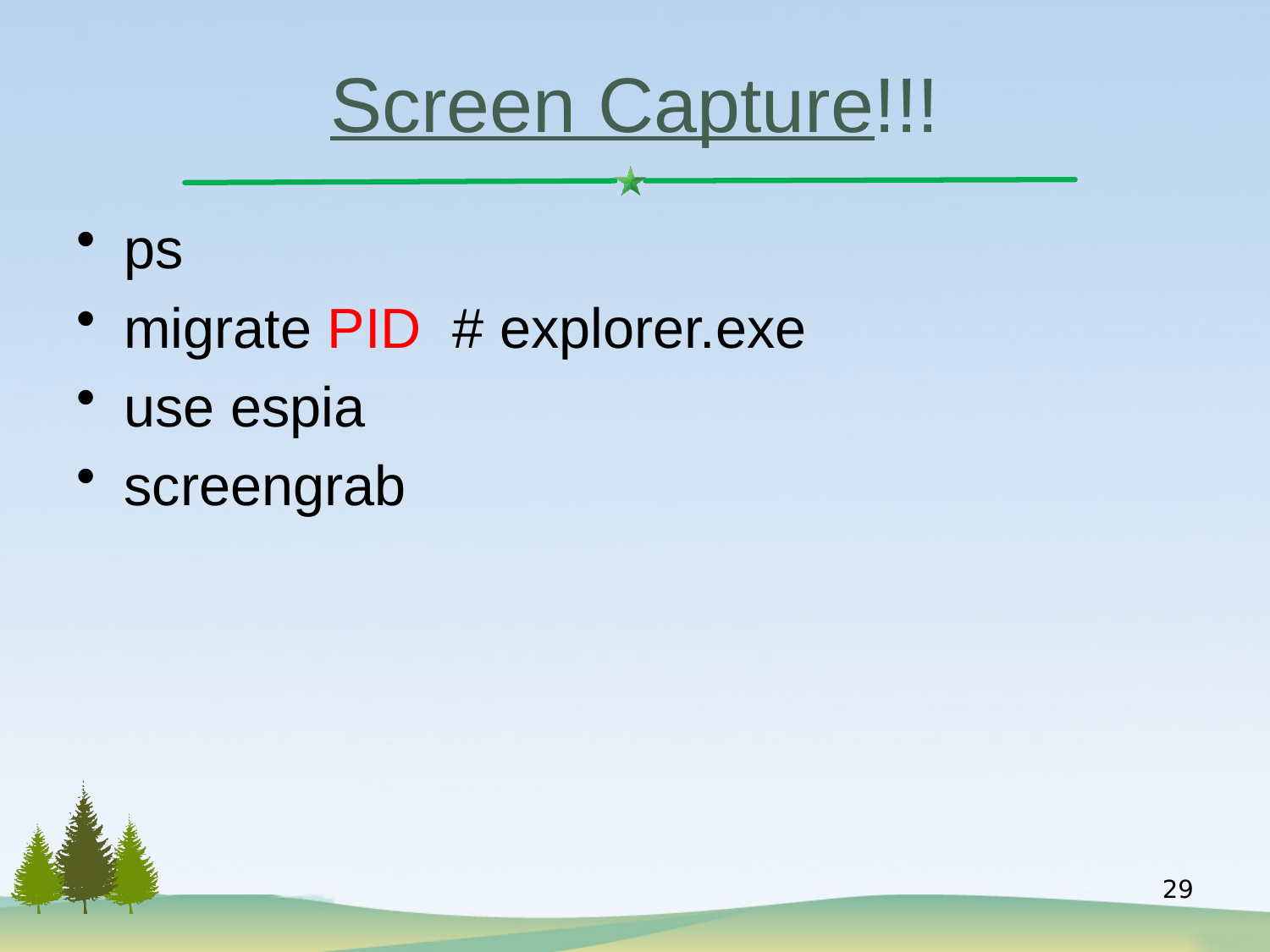

# Screen Capture!!!
ps
migrate PID  # explorer.exe
use espia
screengrab
29